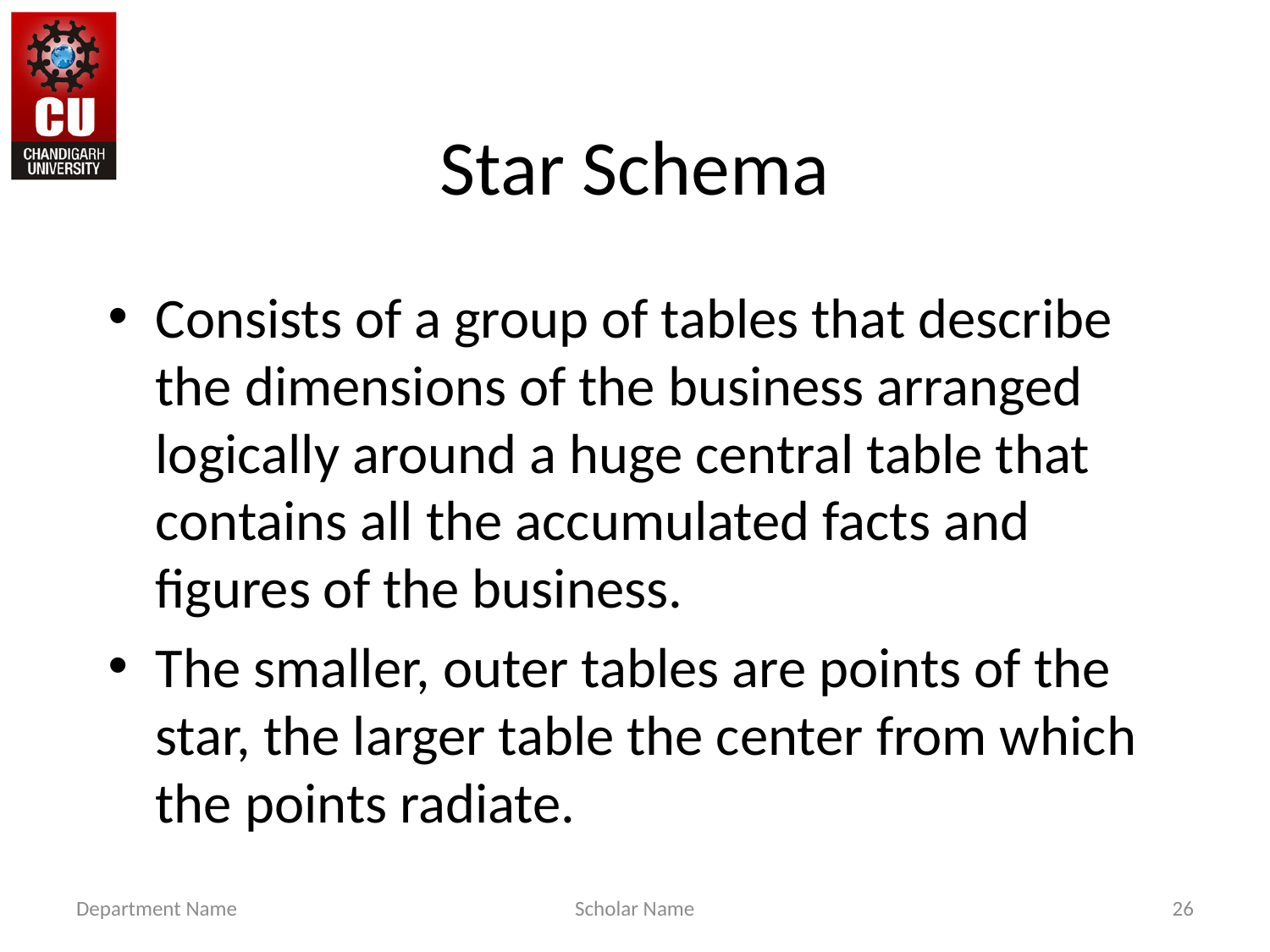

# Star Schema
Consists of a group of tables that describe the dimensions of the business arranged logically around a huge central table that contains all the accumulated facts and figures of the business.
The smaller, outer tables are points of the star, the larger table the center from which the points radiate.
Department Name
Scholar Name
26